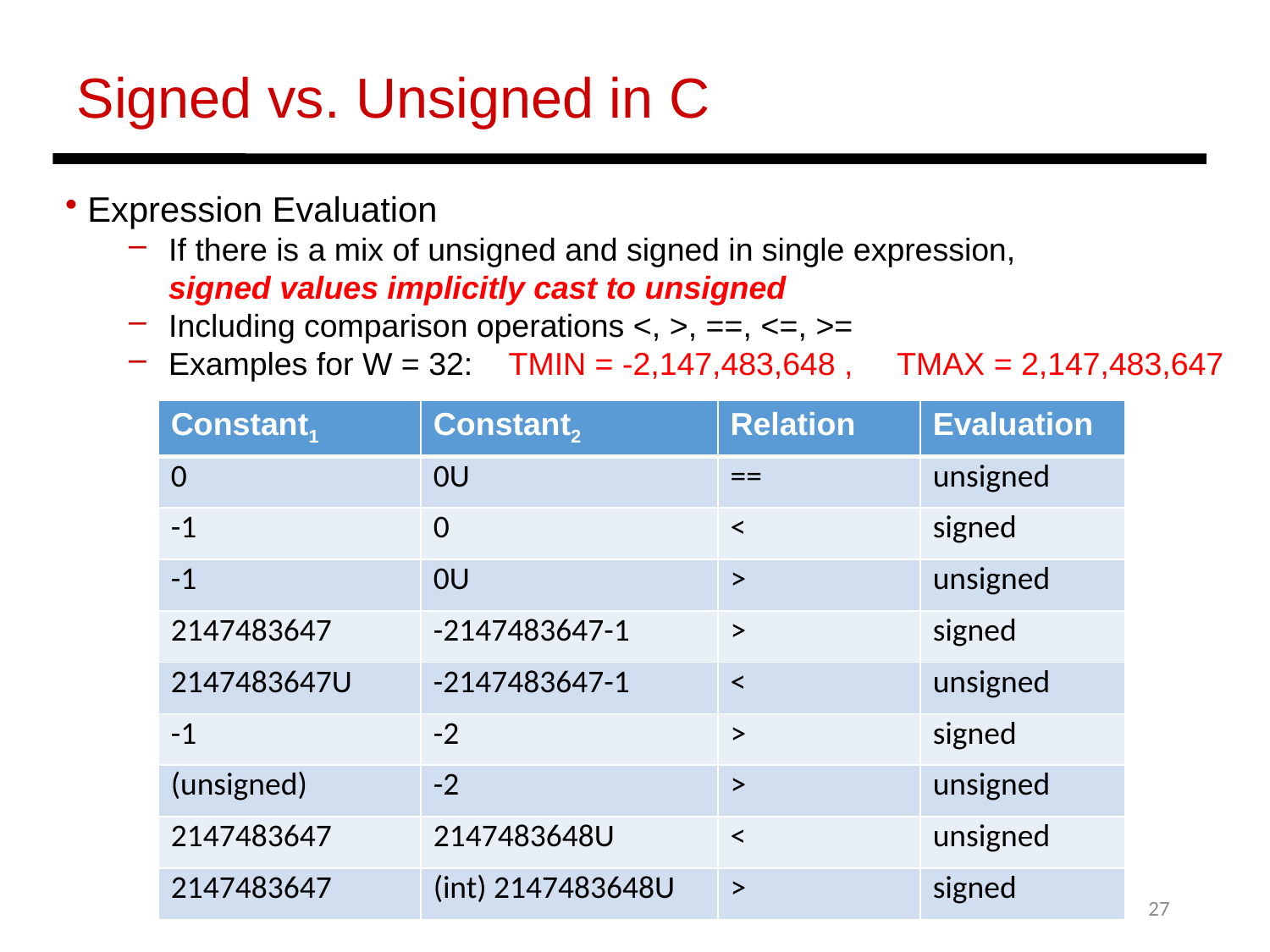

Signed vs. Unsigned in C

 Expression Evaluation
If there is a mix of unsigned and signed in single expression,
signed values implicitly cast to unsigned
Including comparison operations <, >, ==, <=, >=
Examples for W = 32:    TMIN = -2,147,483,648 ,     TMAX = 2,147,483,647

| Constant1 | Constant2 | Relation | Evaluation |
| --- | --- | --- | --- |
| 0 | 0U | == | unsigned |
| -1 | 0 | < | signed |
| -1 | 0U | > | unsigned |
| 2147483647 | -2147483647-1 | > | signed |
| 2147483647U | -2147483647-1 | < | unsigned |
| -1 | -2 | > | signed |
| (unsigned) | -2 | > | unsigned |
| 2147483647 | 2147483648U | < | unsigned |
| 2147483647 | (int) 2147483648U | > | signed |
27